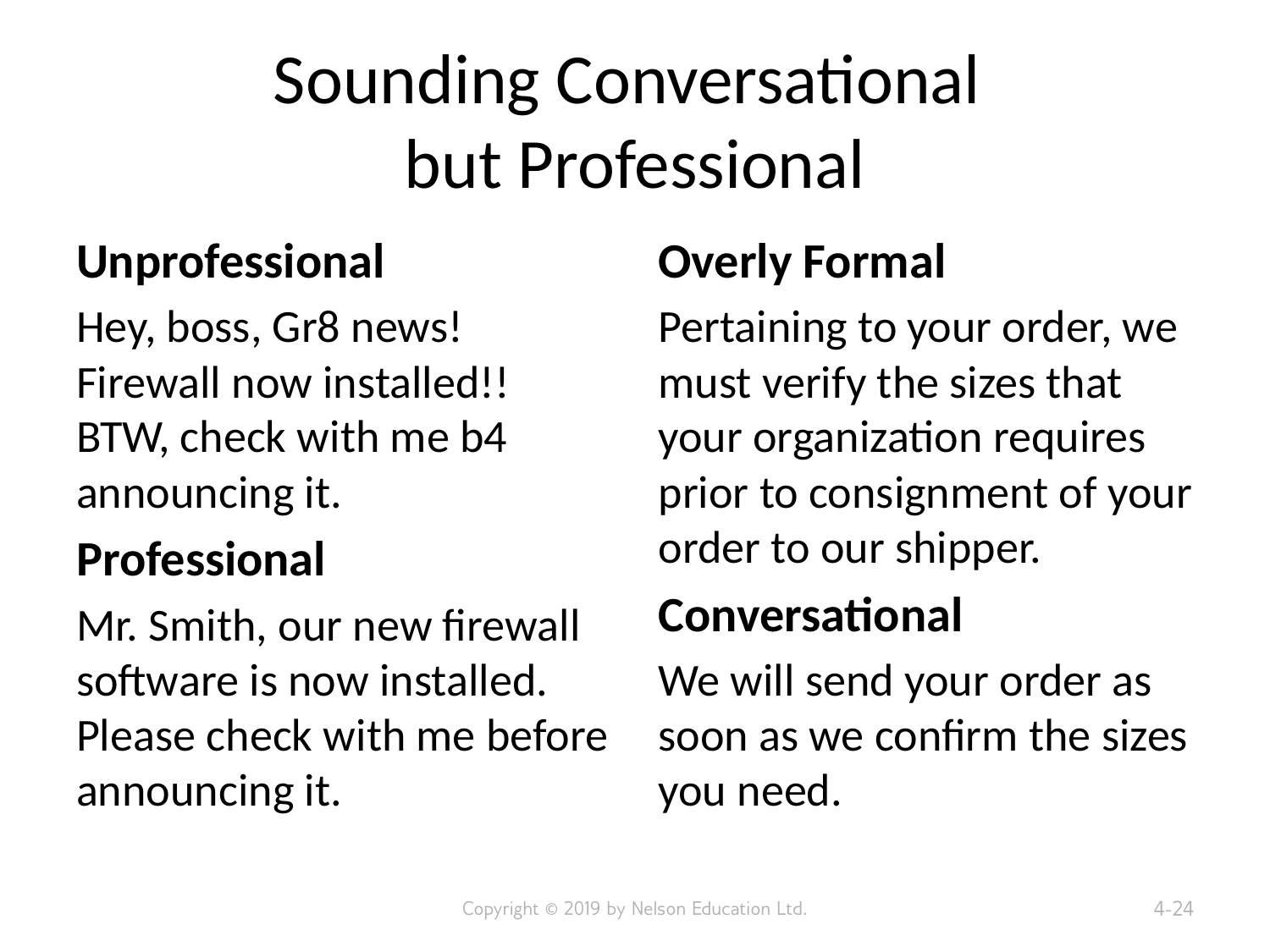

# Sounding Conversational but Professional
Unprofessional
Hey, boss, Gr8 news! Firewall now installed!! BTW, check with me b4 announcing it.
Professional
Mr. Smith, our new firewall software is now installed. Please check with me before announcing it.
Overly Formal
Pertaining to your order, we must verify the sizes that your organization requires prior to consignment of your order to our shipper.
Conversational
We will send your order as soon as we confirm the sizes you need.
Copyright © 2019 by Nelson Education Ltd.
4-24